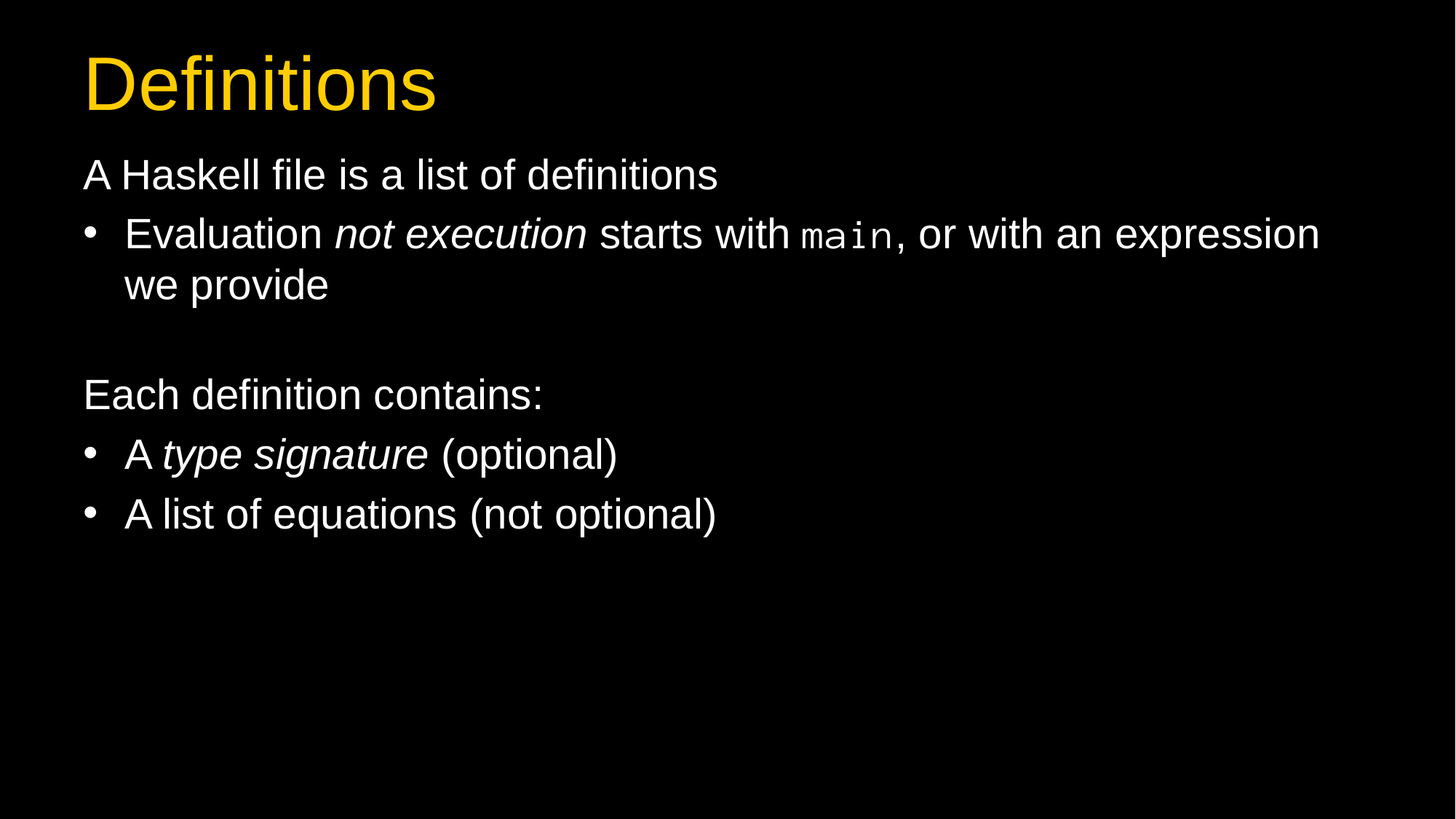

# Definitions
A Haskell file is a list of definitions
Evaluation not execution starts with main, or with an expression we provide

Each definition contains:
A type signature (optional)
A list of equations (not optional)